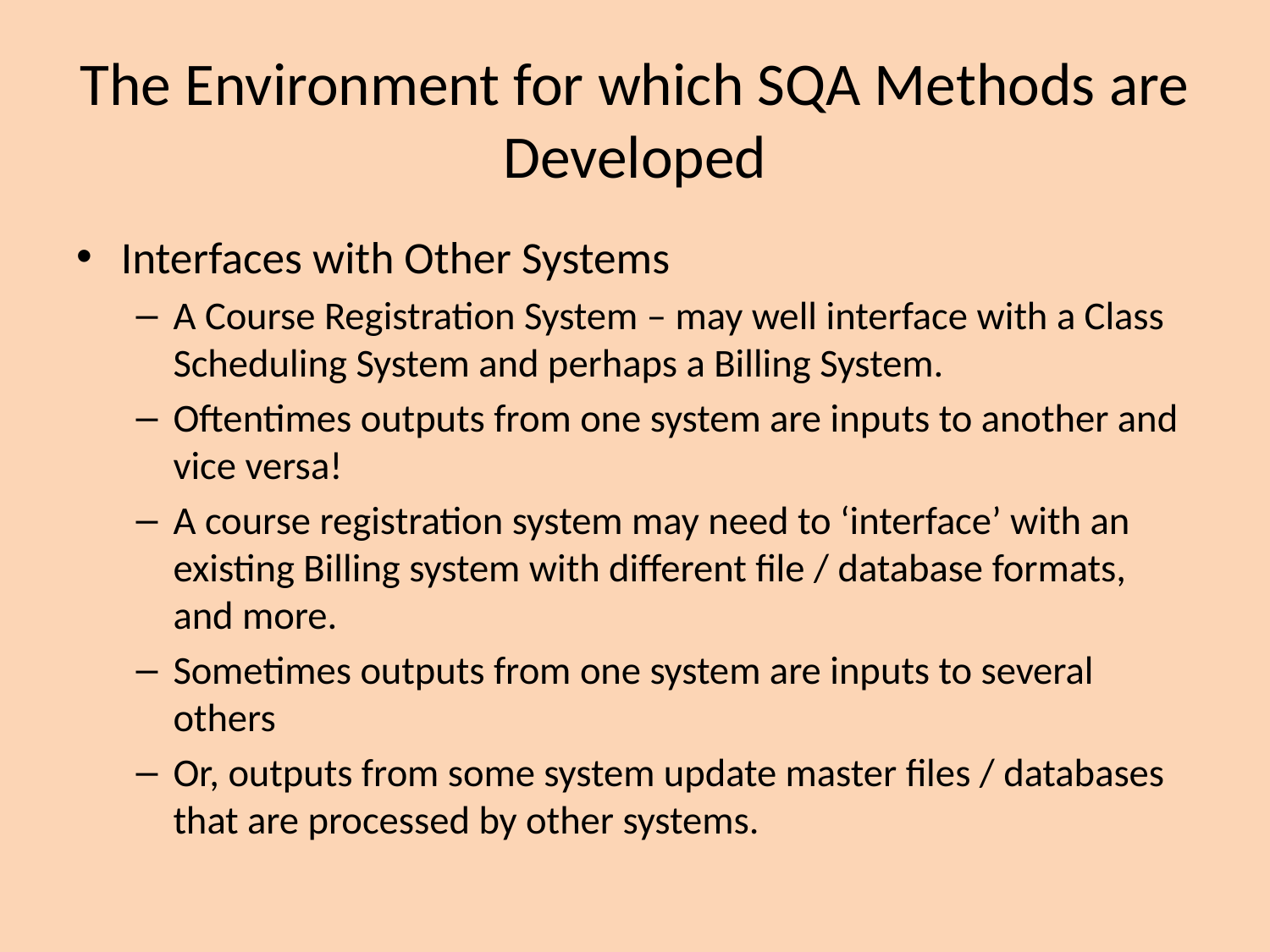

# The Environment for which SQA Methods are Developed
Interfaces with Other Systems
A Course Registration System – may well interface with a Class Scheduling System and perhaps a Billing System.
Oftentimes outputs from one system are inputs to another and vice versa!
A course registration system may need to ‘interface’ with an existing Billing system with different file / database formats, and more.
Sometimes outputs from one system are inputs to several others
Or, outputs from some system update master files / databases that are processed by other systems.